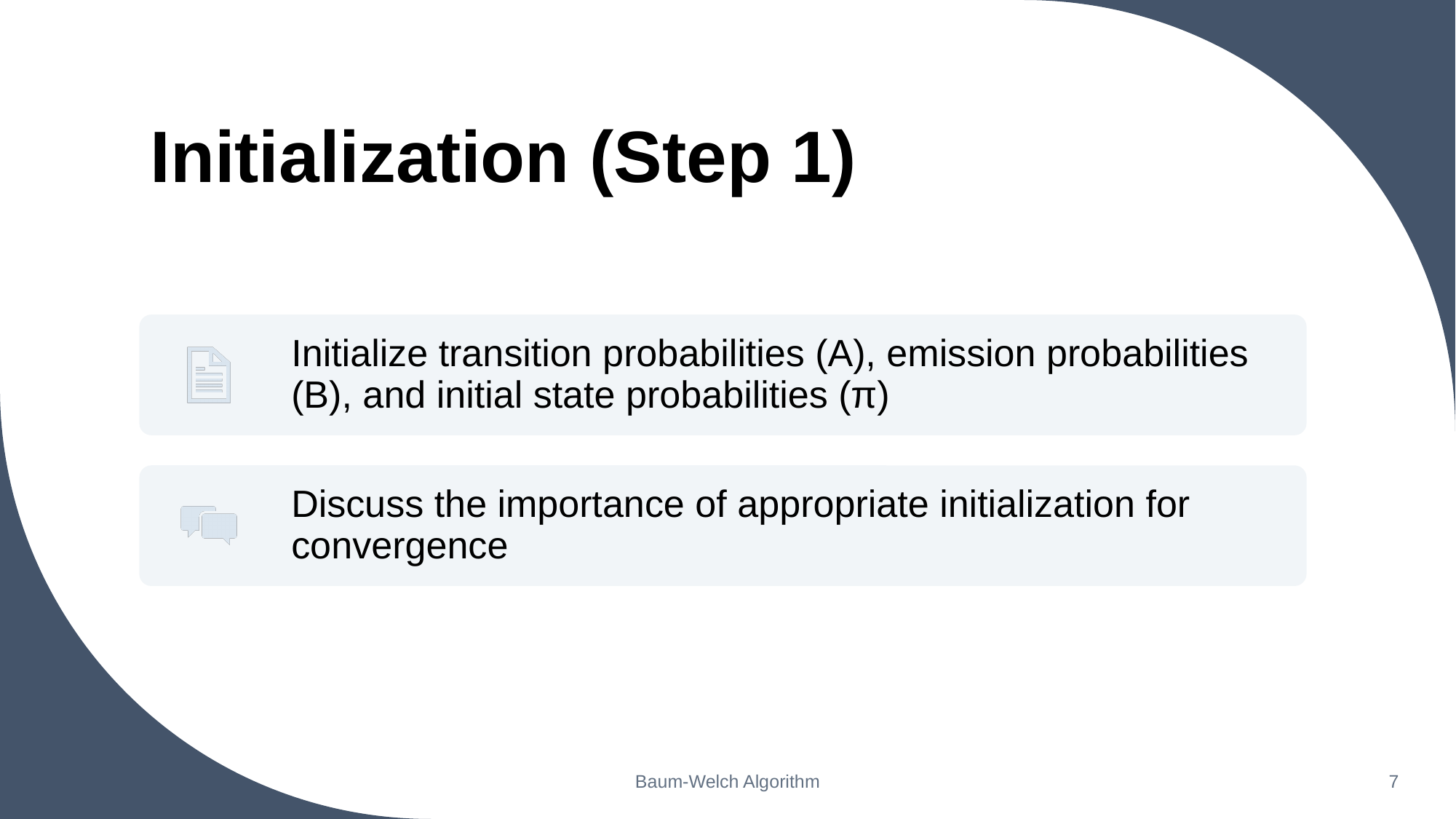

# Initialization (Step 1)
Initialize transition probabilities (A), emission probabilities (B), and initial state probabilities (π)
Discuss the importance of appropriate initialization for convergence
Baum-Welch Algorithm
7